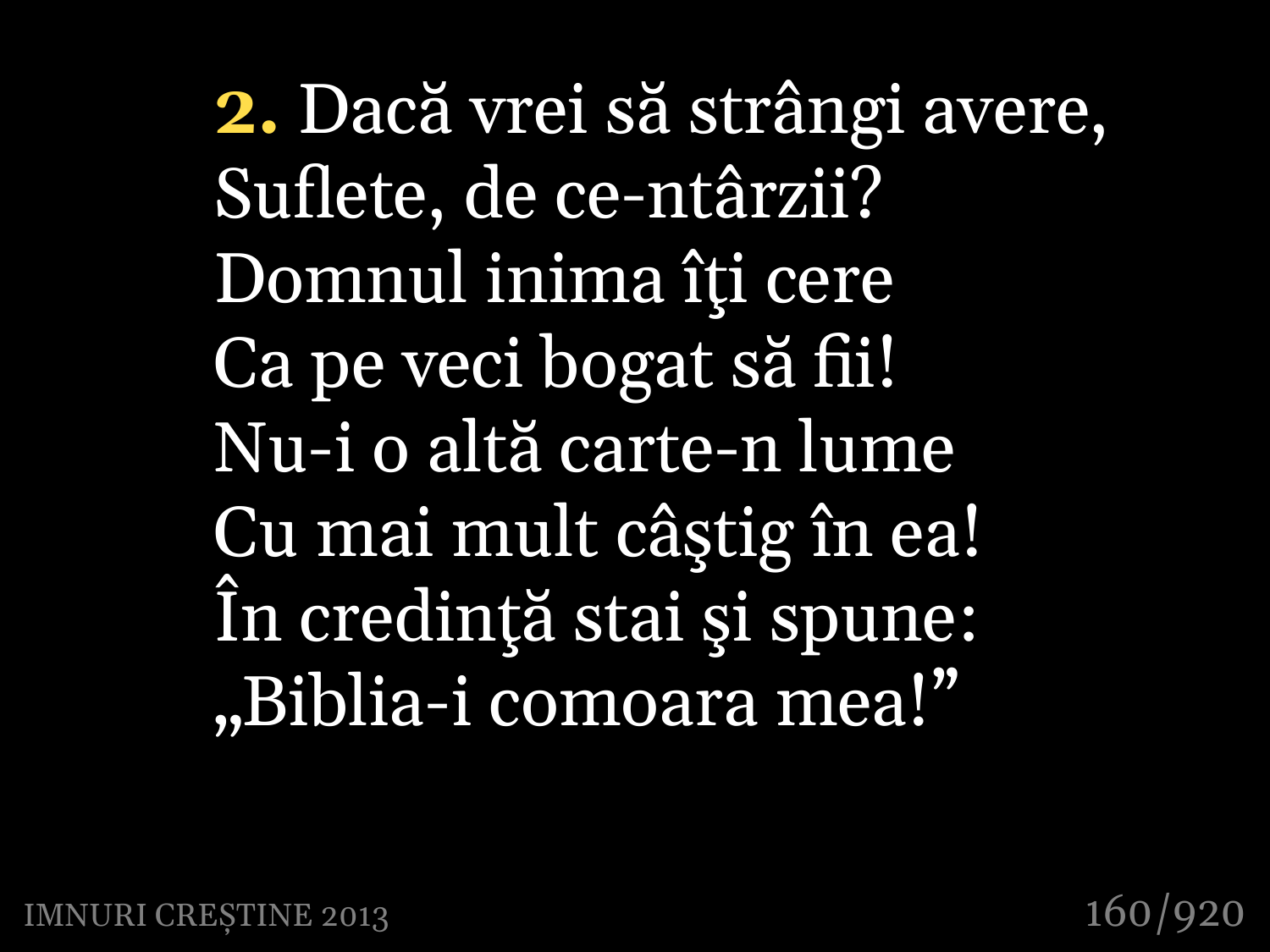

2. Dacă vrei să strângi avere,
Suflete, de ce-ntârzii?
Domnul inima îţi cere
Ca pe veci bogat să fii!
Nu-i o altă carte-n lume
Cu mai mult câştig în ea!
În credinţă stai şi spune:
„Biblia-i comoara mea!”
160/920
IMNURI CREȘTINE 2013